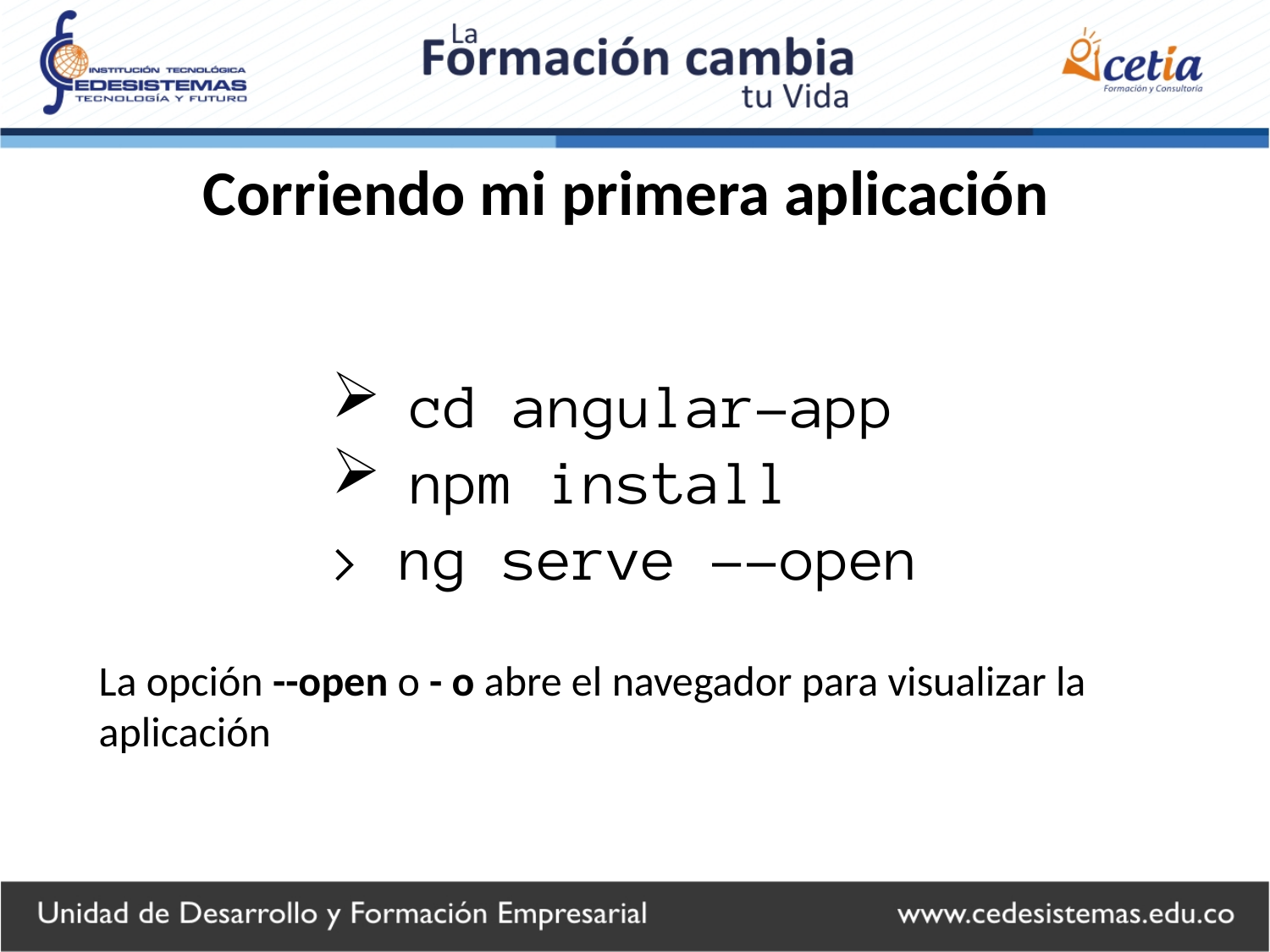

# Corriendo mi primera aplicación
cd angular-app
npm install
> ng serve --open
La opción --open o - o abre el navegador para visualizar la aplicación